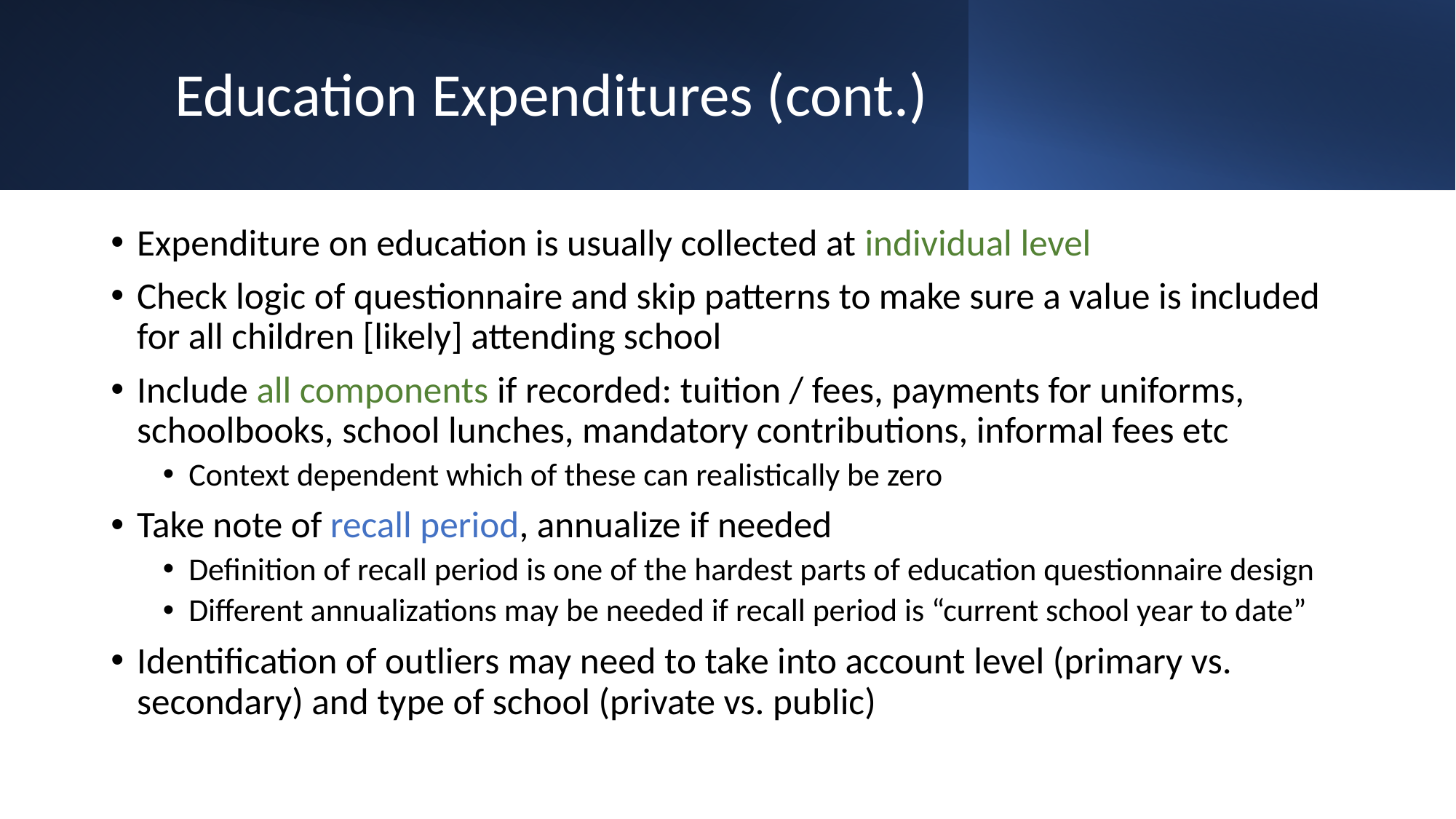

# Education Expenditures (cont.)
Expenditure on education is usually collected at individual level
Check logic of questionnaire and skip patterns to make sure a value is included for all children [likely] attending school
Include all components if recorded: tuition / fees, payments for uniforms, schoolbooks, school lunches, mandatory contributions, informal fees etc
Context dependent which of these can realistically be zero
Take note of recall period, annualize if needed
Definition of recall period is one of the hardest parts of education questionnaire design
Different annualizations may be needed if recall period is “current school year to date”
Identification of outliers may need to take into account level (primary vs. secondary) and type of school (private vs. public)